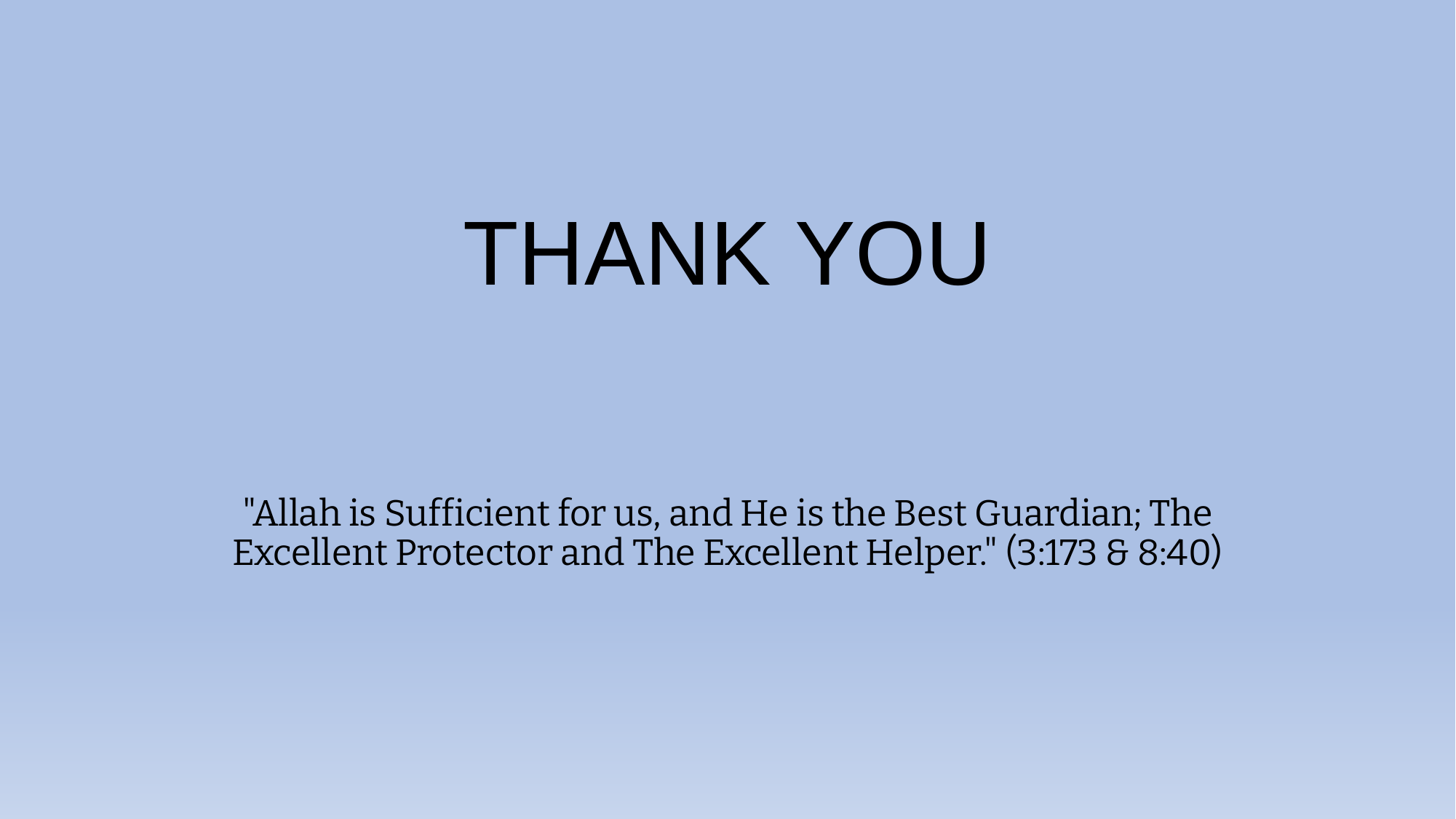

# THANK YOU

"Allah is Sufficient for us, and He is the Best Guardian; The Excellent Protector and The Excellent Helper." (3:173 & 8:40)